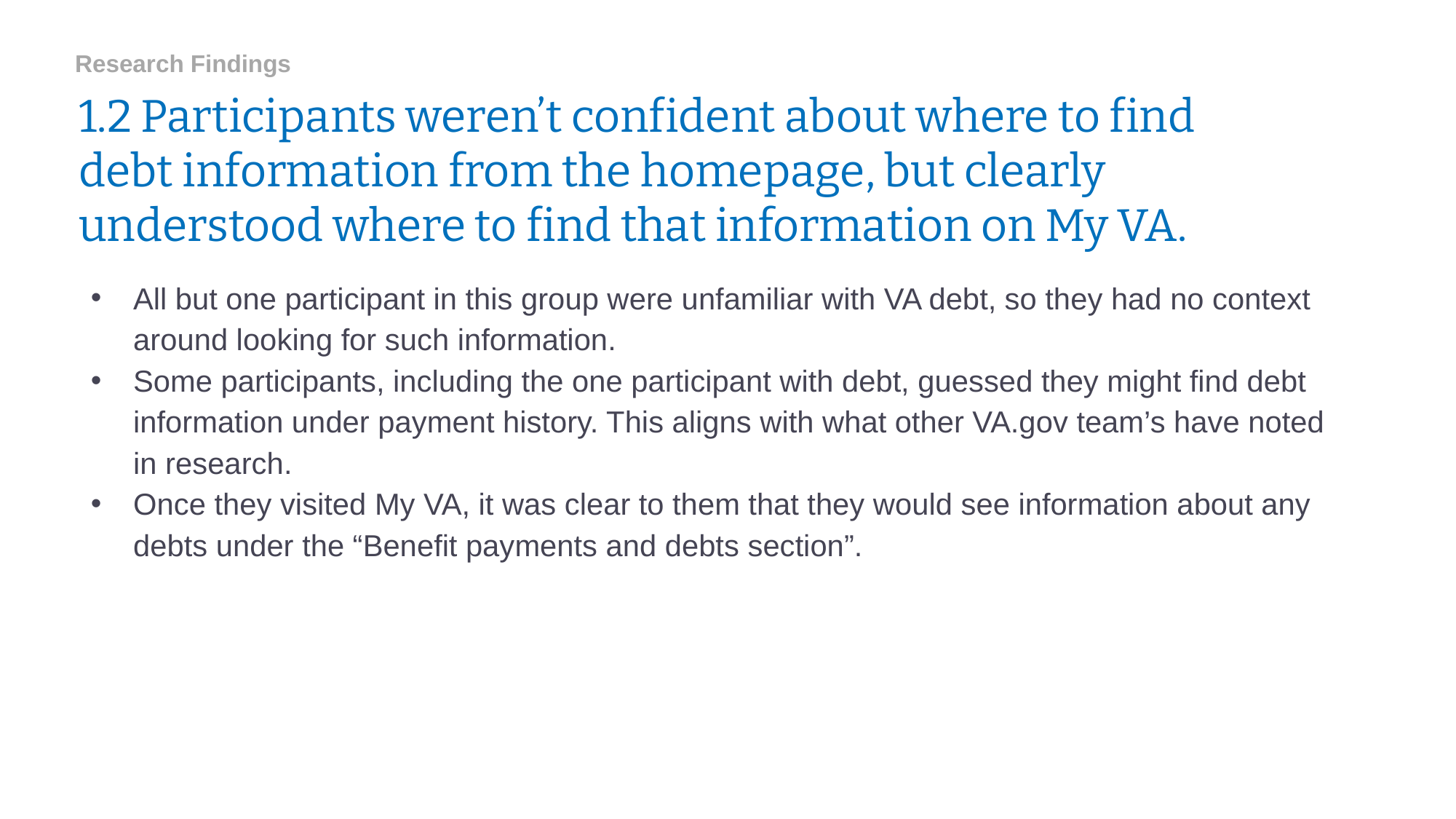

Research Findings
# 1.2 Participants weren’t confident about where to find debt information from the homepage, but clearly understood where to find that information on My VA.

All but one participant in this group were unfamiliar with VA debt, so they had no context around looking for such information.
Some participants, including the one participant with debt, guessed they might find debt information under payment history. This aligns with what other VA.gov team’s have noted in research.
Once they visited My VA, it was clear to them that they would see information about any debts under the “Benefit payments and debts section”.